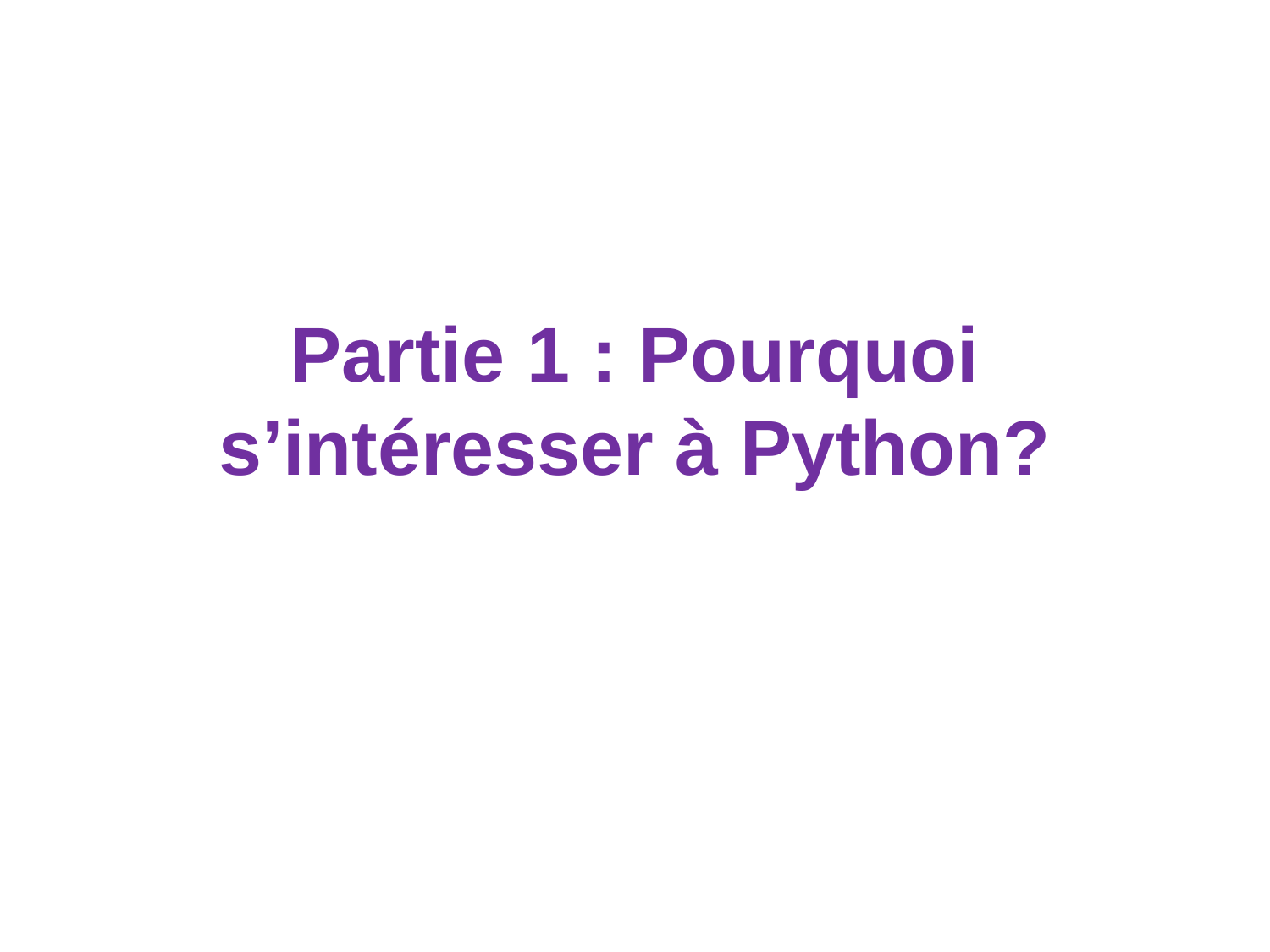

# Partie 1 : Pourquoi s’intéresser à Python?